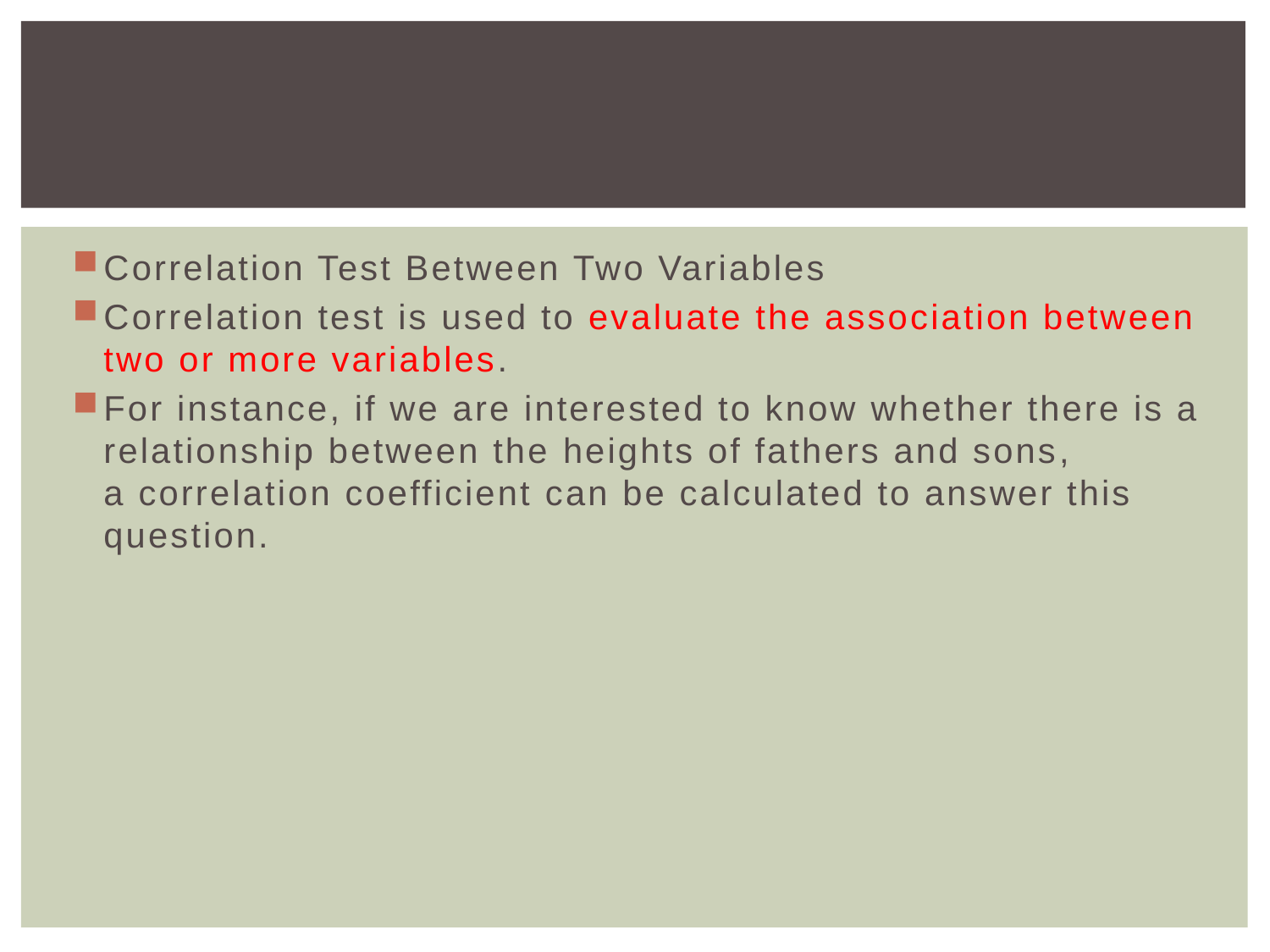

#
Correlation Test Between Two Variables
Correlation test is used to evaluate the association between two or more variables.
For instance, if we are interested to know whether there is a relationship between the heights of fathers and sons, a correlation coefficient can be calculated to answer this question.